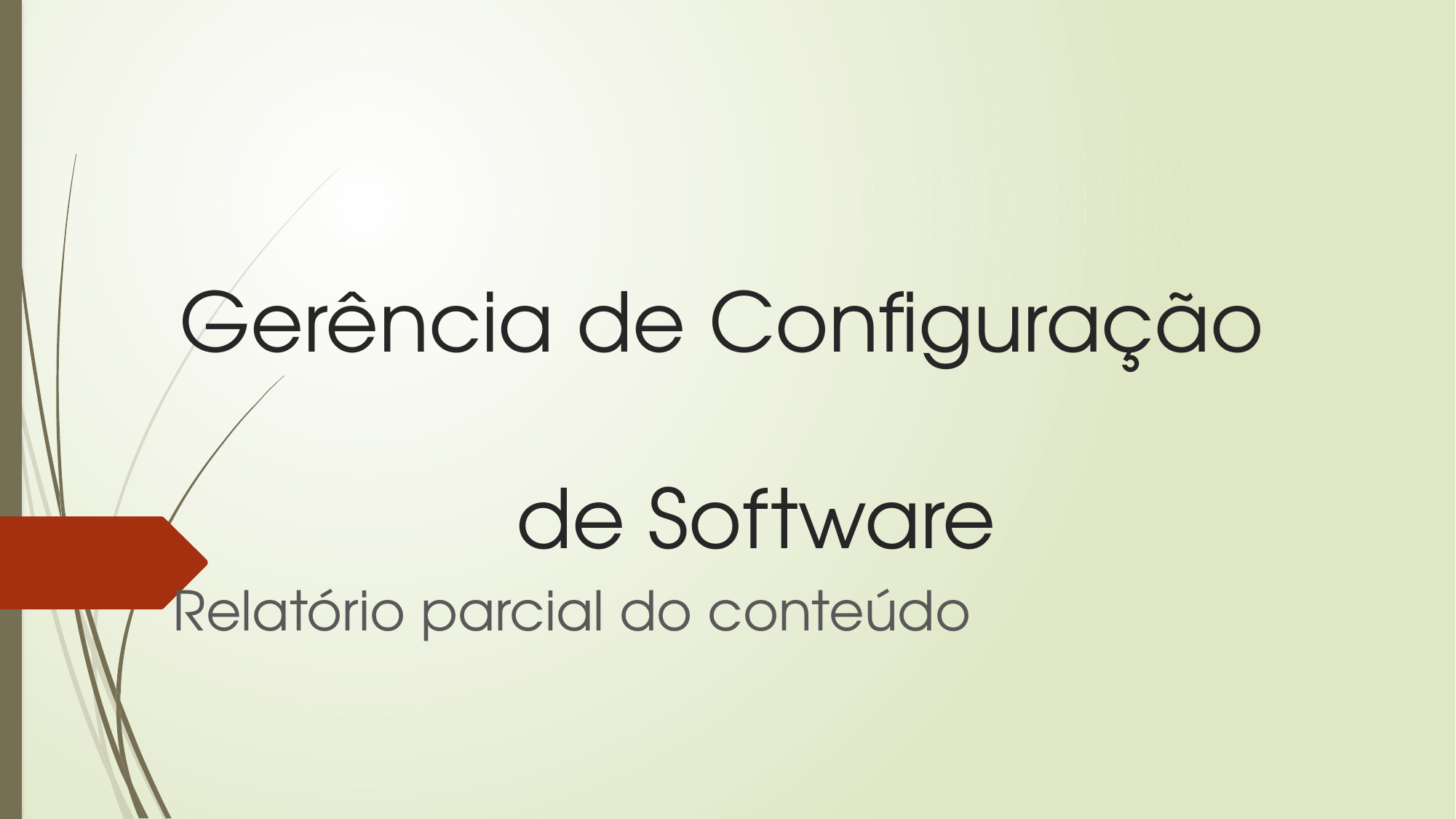

# Gerência de Configuração de Software
Relatório parcial do conteúdo